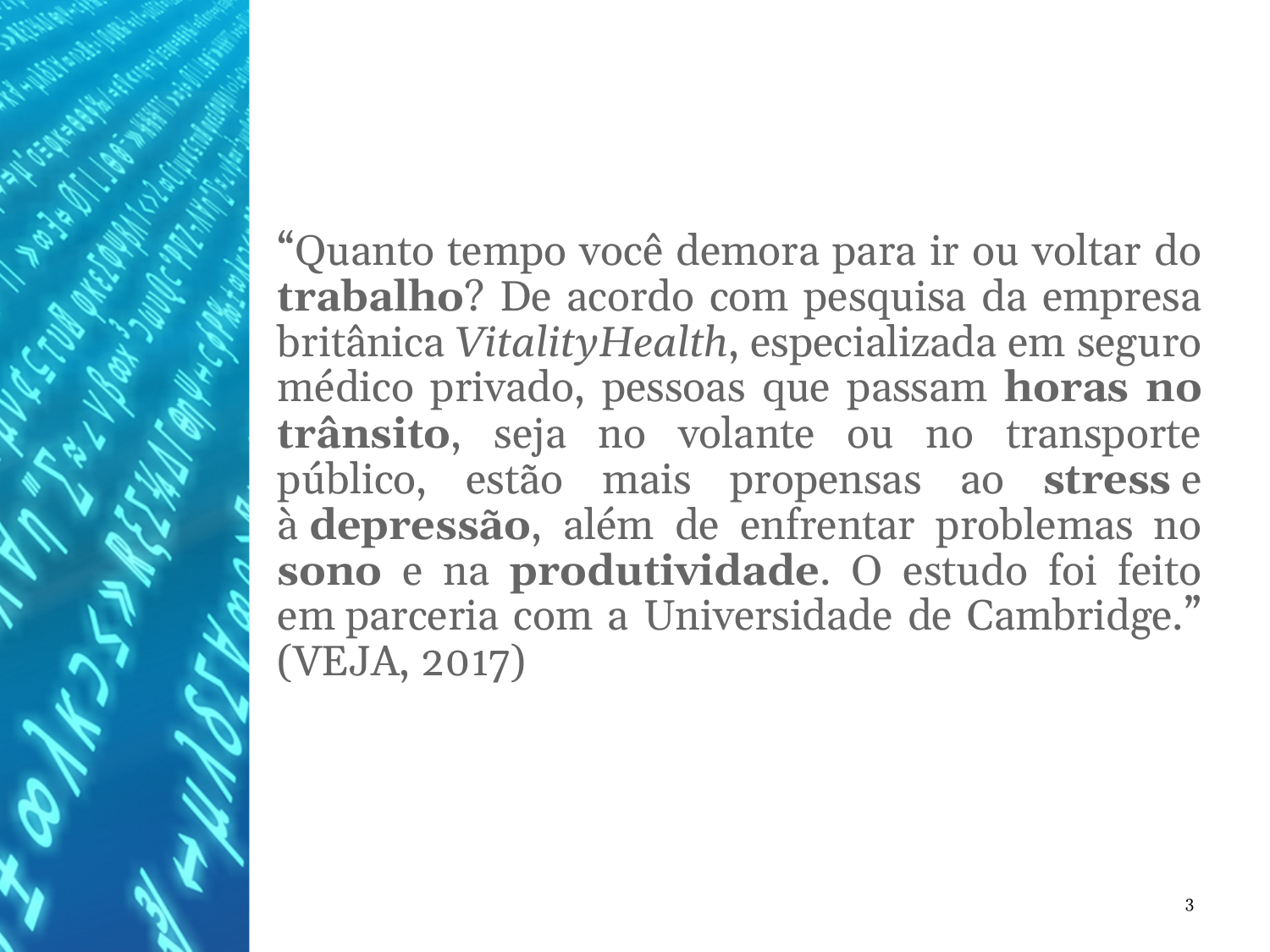

“Quanto tempo você demora para ir ou voltar do trabalho? De acordo com pesquisa da empresa britânica VitalityHealth, especializada em seguro médico privado, pessoas que passam horas no trânsito, seja no volante ou no transporte público, estão mais propensas ao stress e à depressão, além de enfrentar problemas no sono e na produtividade. O estudo foi feito em parceria com a Universidade de Cambridge.” (VEJA, 2017)
3